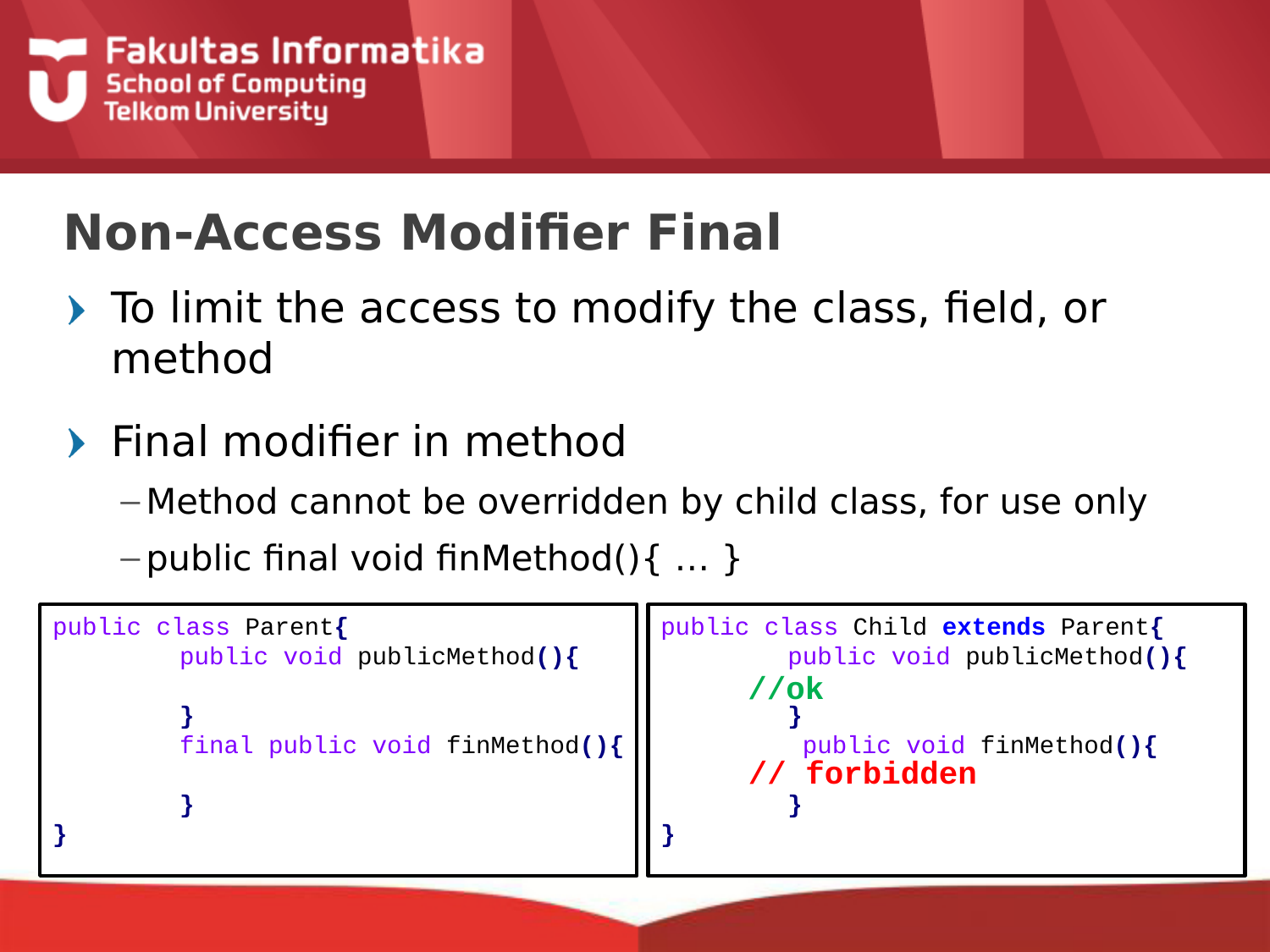

# Non-Access Modifier Final
To limit the access to modify the class, field, or method
Final modifier in method
Method cannot be overridden by child class, for use only
public final void finMethod(){ … }
public class Parent{
	public void publicMethod(){

	}
	final public void finMethod(){

	}
}
public class Child extends Parent{
	public void publicMethod(){

	}
	 public void finMethod(){

	}
}
//ok
// forbidden